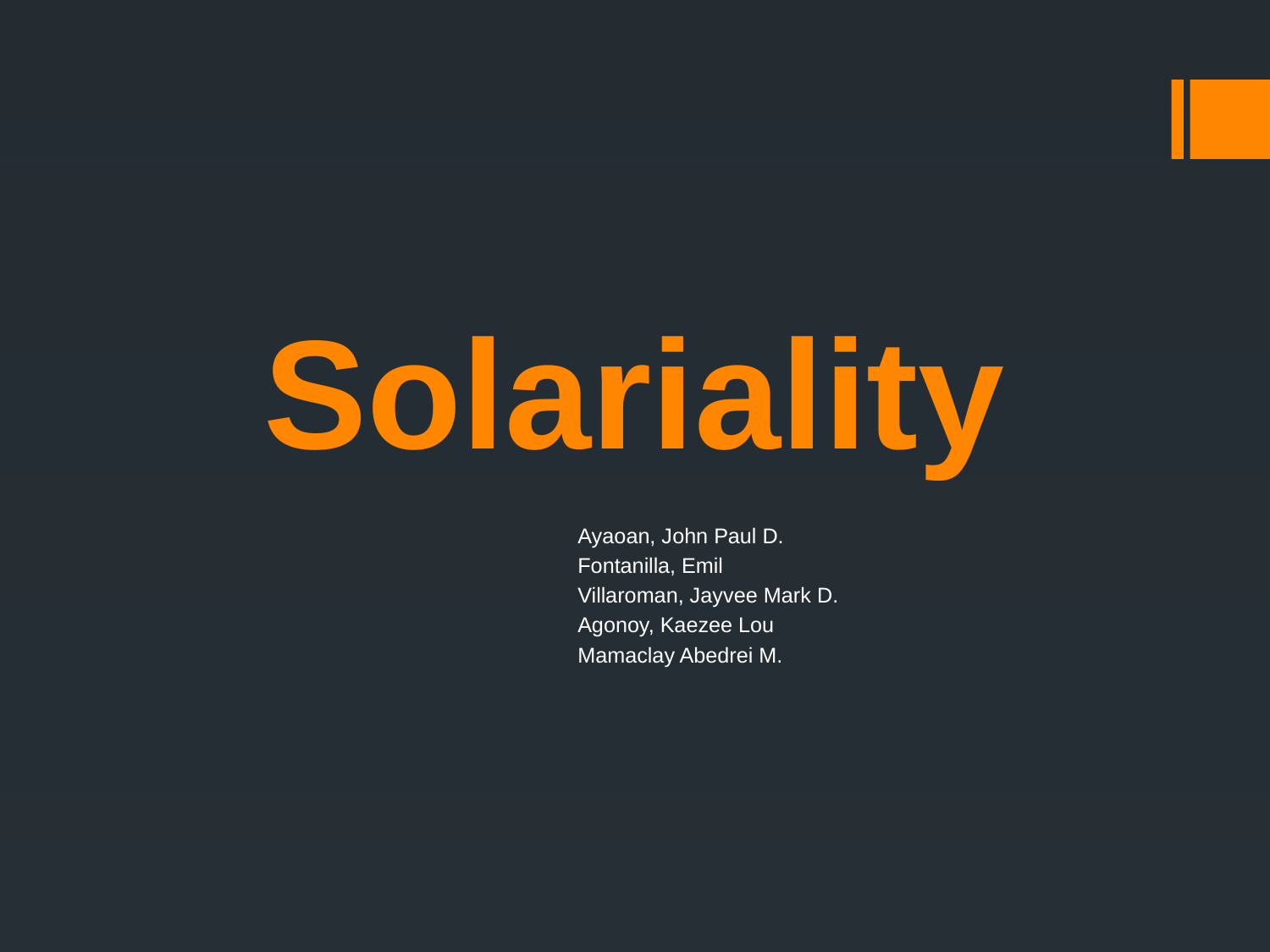

# Solariality
Ayaoan, John Paul D.
Fontanilla, Emil
Villaroman, Jayvee Mark D.
Agonoy, Kaezee Lou
Mamaclay Abedrei M.